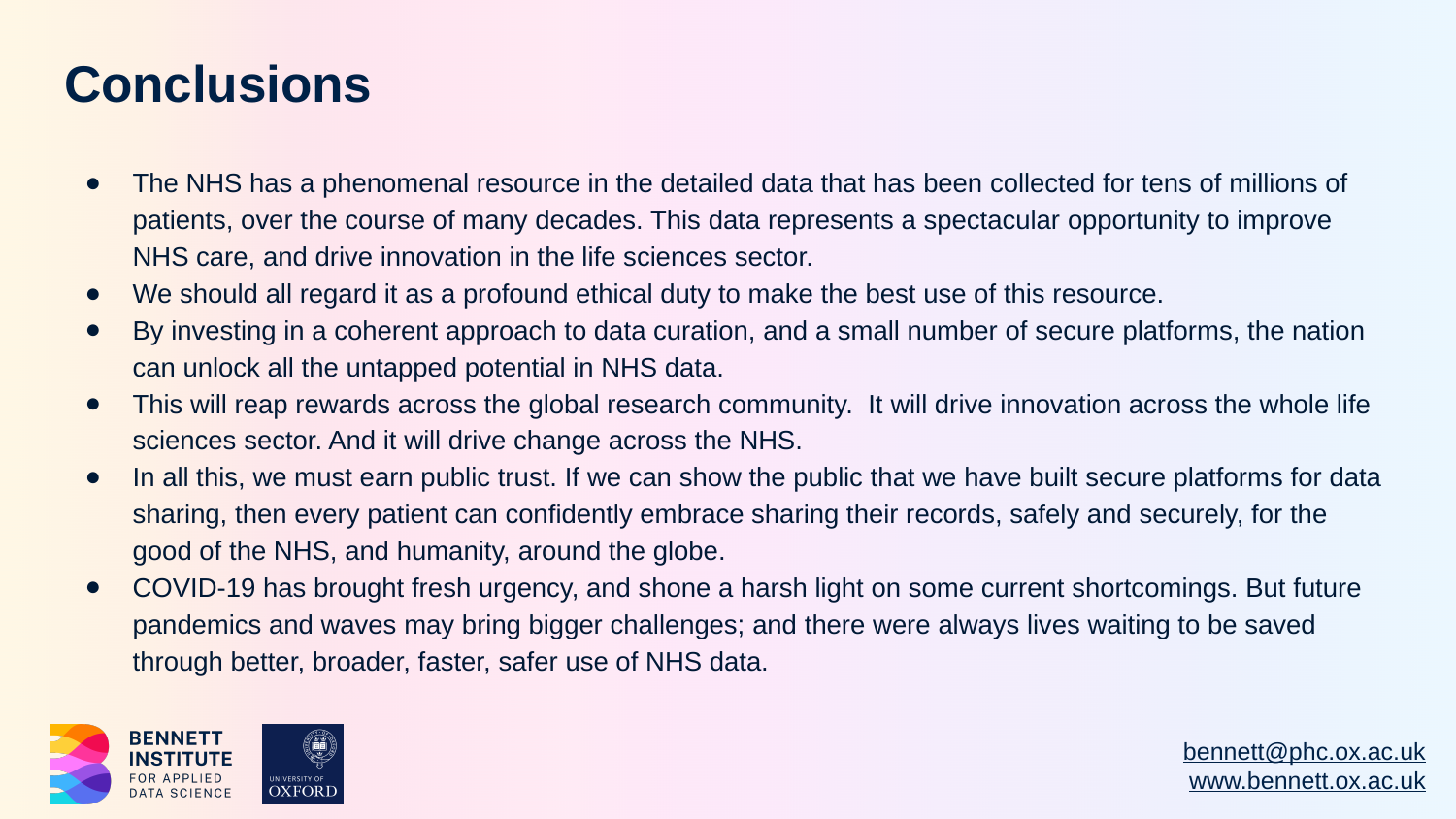

# Conclusions

The NHS has a phenomenal resource in the detailed data that has been collected for tens of millions of patients, over the course of many decades. This data represents a spectacular opportunity to improve NHS care, and drive innovation in the life sciences sector.
We should all regard it as a profound ethical duty to make the best use of this resource.
By investing in a coherent approach to data curation, and a small number of secure platforms, the nation can unlock all the untapped potential in NHS data.
This will reap rewards across the global research community.  It will drive innovation across the whole life sciences sector. And it will drive change across the NHS.
In all this, we must earn public trust. If we can show the public that we have built secure platforms for data sharing, then every patient can confidently embrace sharing their records, safely and securely, for the good of the NHS, and humanity, around the globe.
COVID-19 has brought fresh urgency, and shone a harsh light on some current shortcomings. But future pandemics and waves may bring bigger challenges; and there were always lives waiting to be saved through better, broader, faster, safer use of NHS data.